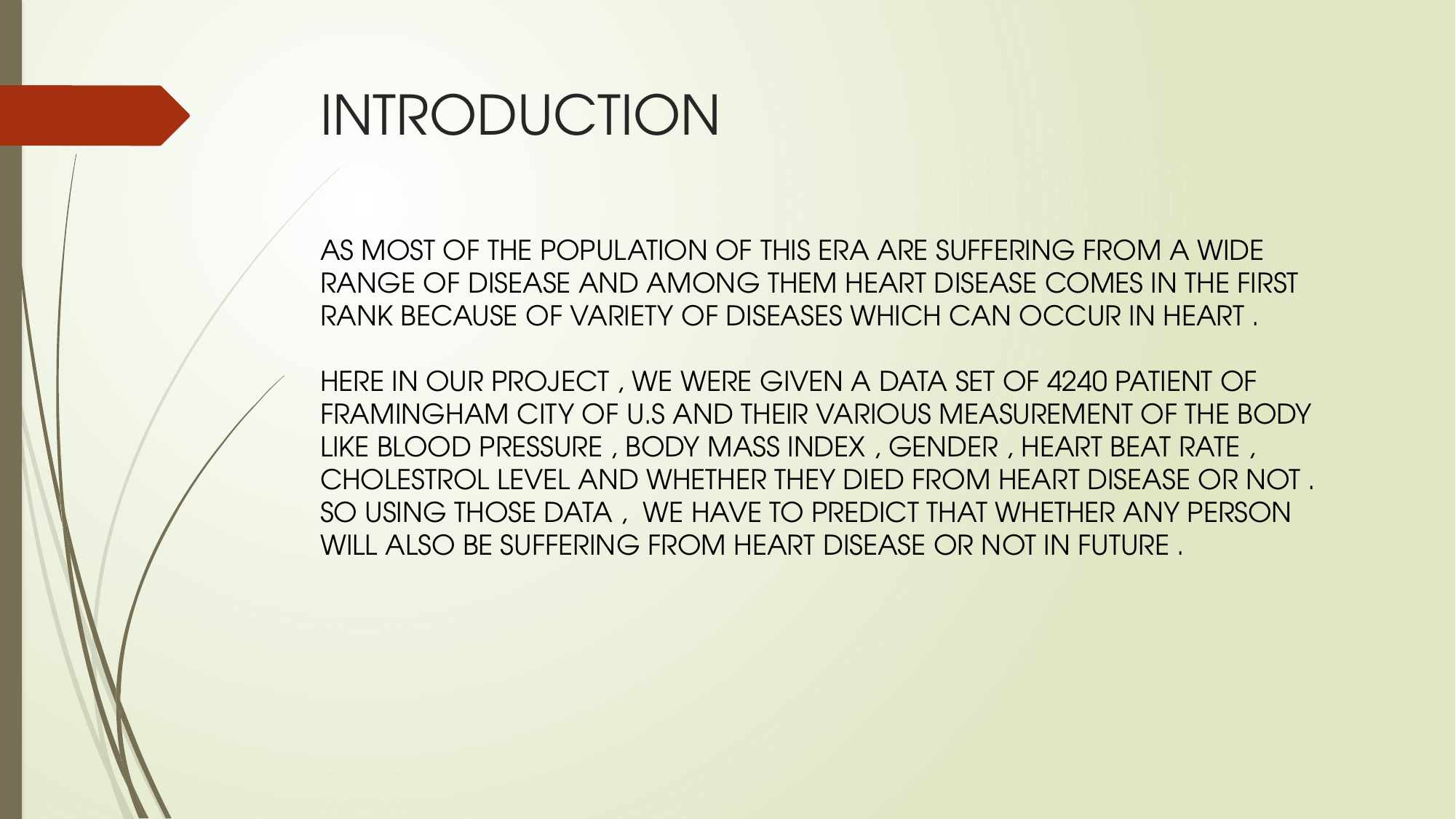

# INTRODUCTION
AS MOST OF THE POPULATION OF THIS ERA ARE SUFFERING FROM A WIDE RANGE OF DISEASE AND AMONG THEM HEART DISEASE COMES IN THE FIRST RANK BECAUSE OF VARIETY OF DISEASES WHICH CAN OCCUR IN HEART .

HERE IN OUR PROJECT , WE WERE GIVEN A DATA SET OF 4240 PATIENT OF FRAMINGHAM CITY OF U.S AND THEIR VARIOUS MEASUREMENT OF THE BODY LIKE BLOOD PRESSURE , BODY MASS INDEX , GENDER , HEART BEAT RATE , CHOLESTROL LEVEL AND WHETHER THEY DIED FROM HEART DISEASE OR NOT . SO USING THOSE DATA ,  WE HAVE TO PREDICT THAT WHETHER ANY PERSON WILL ALSO BE SUFFERING FROM HEART DISEASE OR NOT IN FUTURE .